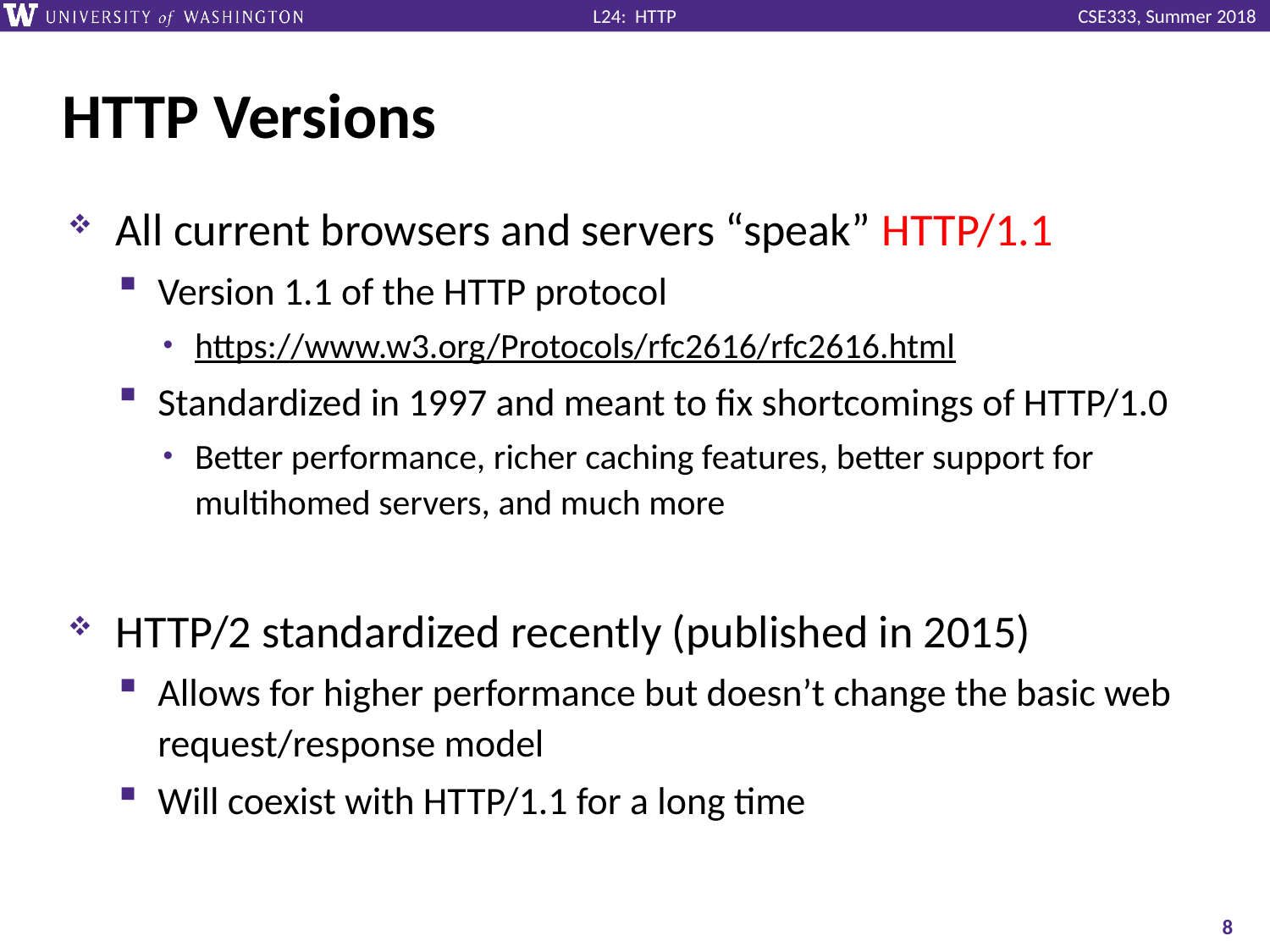

# HTTP Versions
All current browsers and servers “speak” HTTP/1.1
Version 1.1 of the HTTP protocol
https://www.w3.org/Protocols/rfc2616/rfc2616.html
Standardized in 1997 and meant to fix shortcomings of HTTP/1.0
Better performance, richer caching features, better support for multihomed servers, and much more

HTTP/2 standardized recently (published in 2015)
Allows for higher performance but doesn’t change the basic web request/response model
Will coexist with HTTP/1.1 for a long time
8